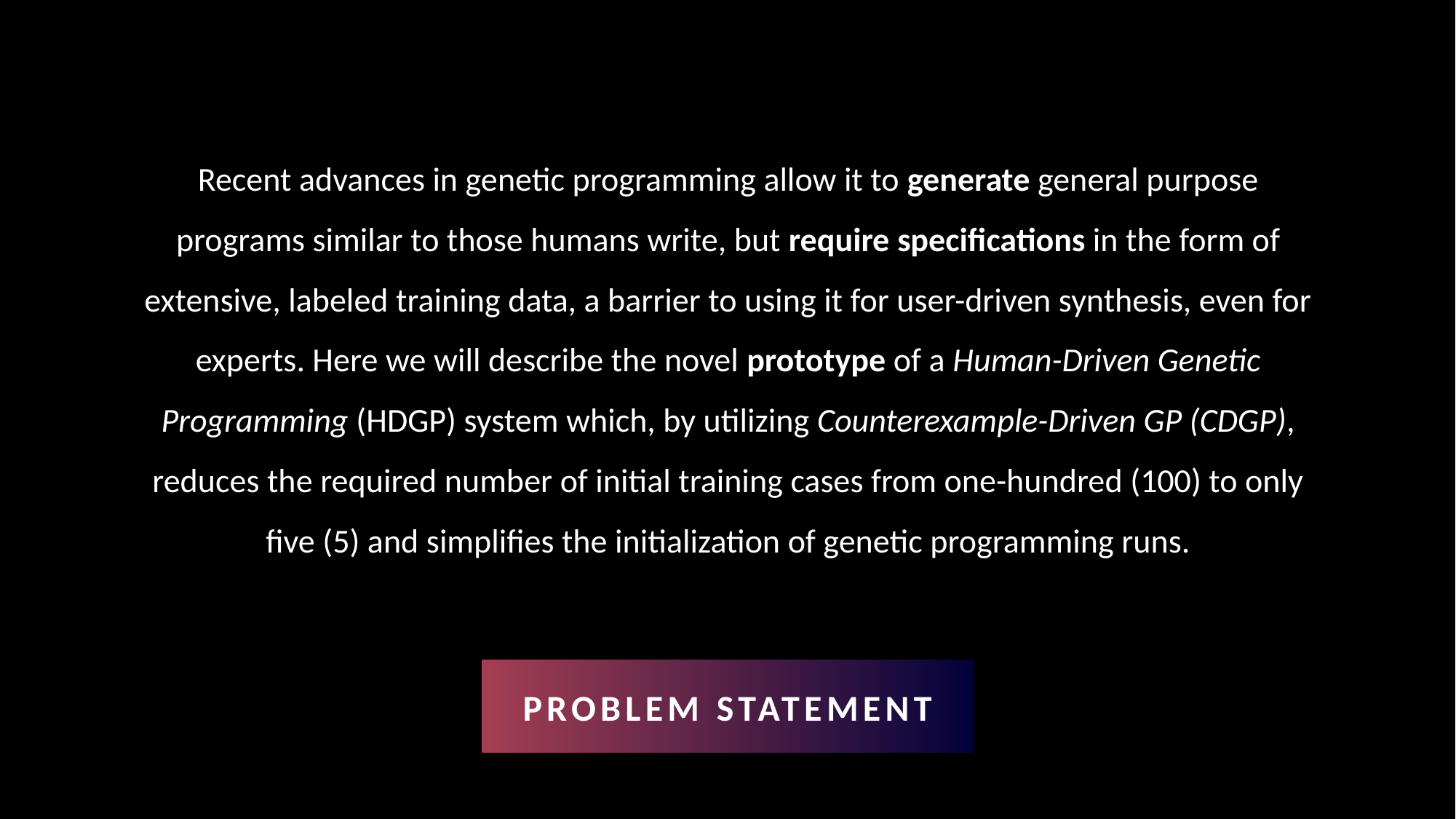

Recent advances in genetic programming allow it to generate general purpose programs similar to those humans write, but require specifications in the form of extensive, labeled training data, a barrier to using it for user-driven synthesis, even for experts. Here we will describe the novel prototype of a Human-Driven Genetic Programming (HDGP) system which, by utilizing Counterexample-Driven GP (CDGP), reduces the required number of initial training cases from one-hundred (100) to only five (5) and simplifies the initialization of genetic programming runs.
# Problem Statement